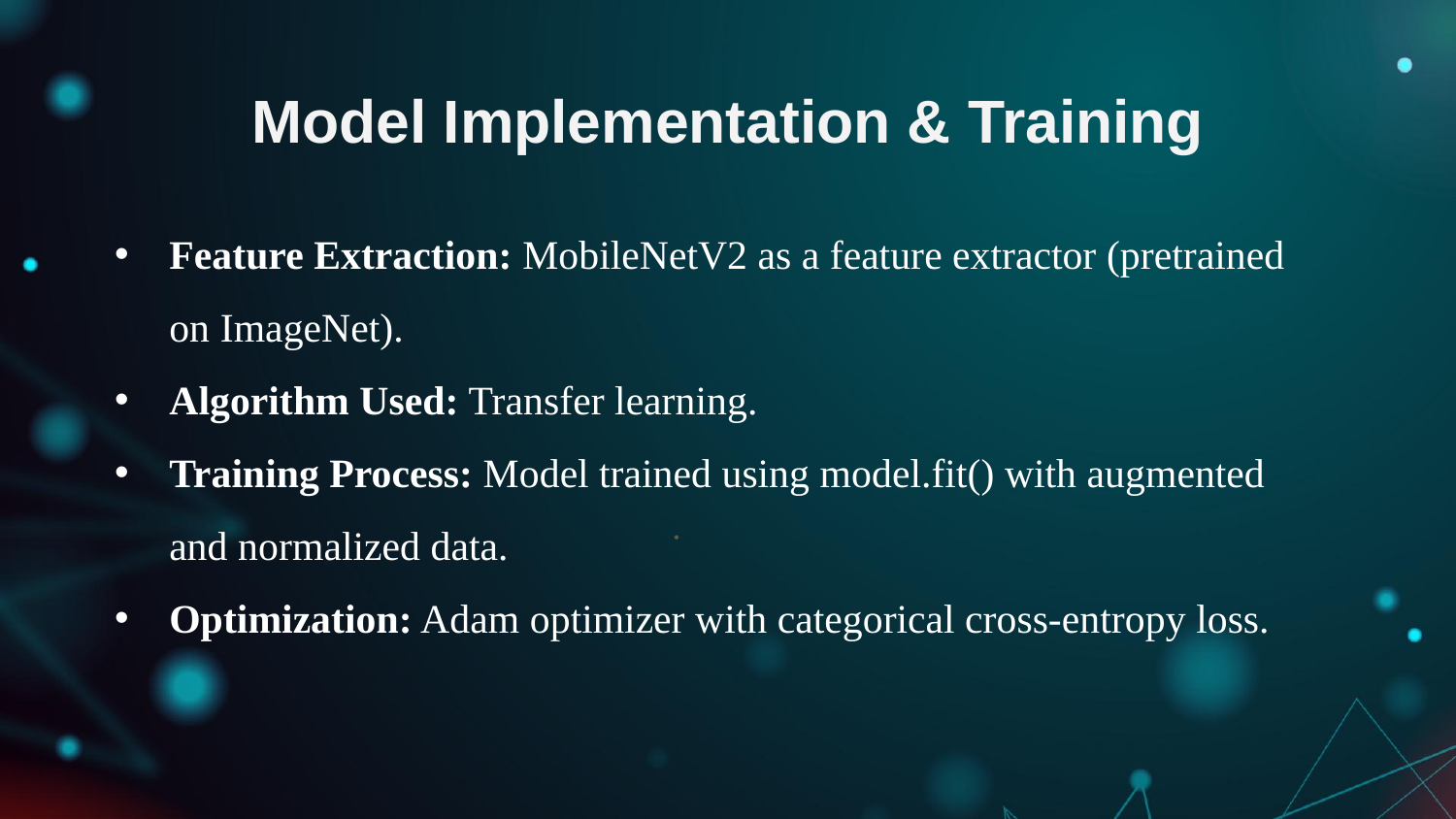

# Model Implementation & Training
Feature Extraction: MobileNetV2 as a feature extractor (pretrained on ImageNet).
Algorithm Used: Transfer learning.
Training Process: Model trained using model.fit() with augmented and normalized data.
Optimization: Adam optimizer with categorical cross-entropy loss.